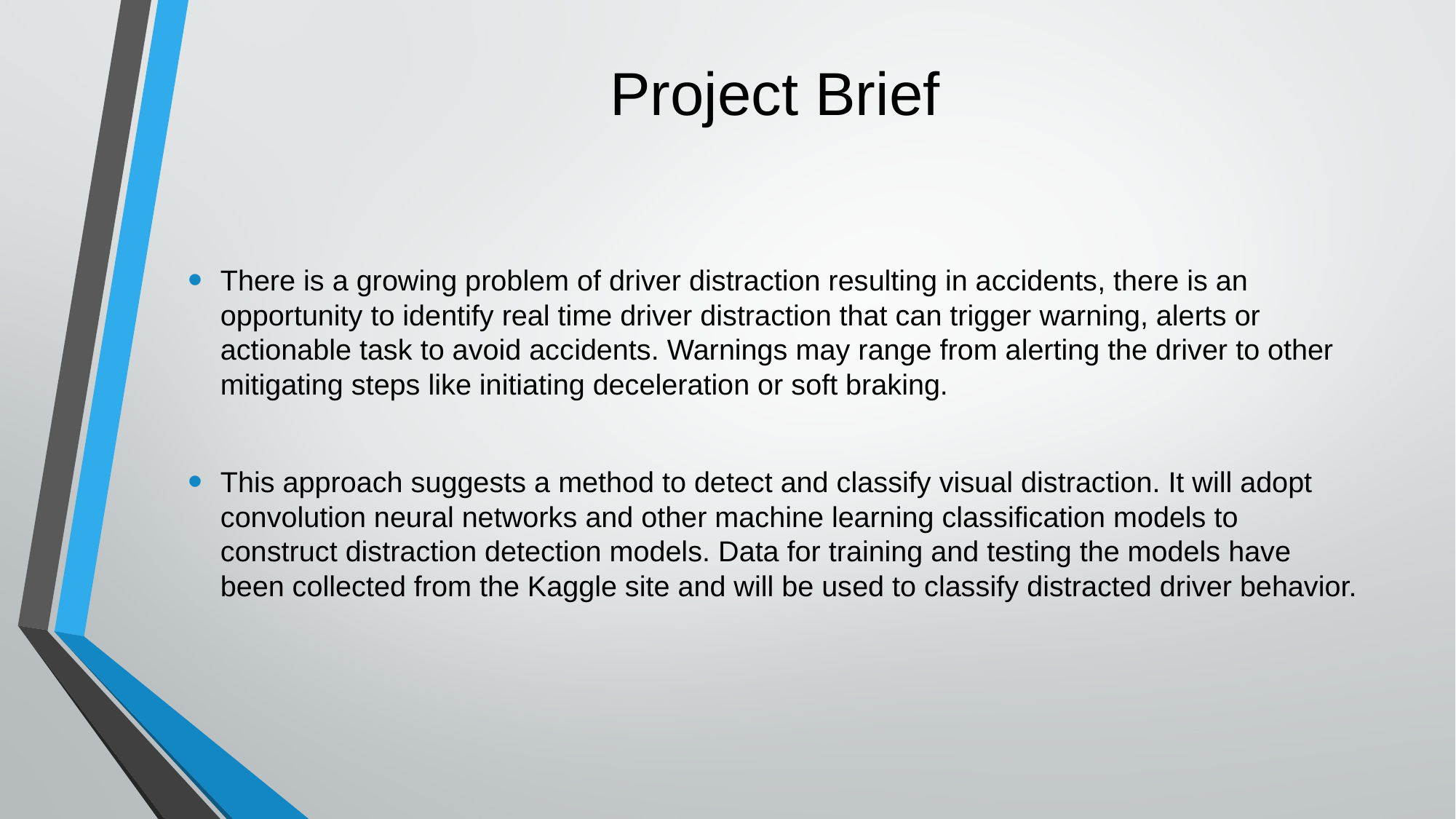

# Project Brief
There is a growing problem of driver distraction resulting in accidents, there is an opportunity to identify real time driver distraction that can trigger warning, alerts or actionable task to avoid accidents. Warnings may range from alerting the driver to other mitigating steps like initiating deceleration or soft braking.

This approach suggests a method to detect and classify visual distraction. It will adopt convolution neural networks and other machine learning classification models to construct distraction detection models. Data for training and testing the models have been collected from the Kaggle site and will be used to classify distracted driver behavior.